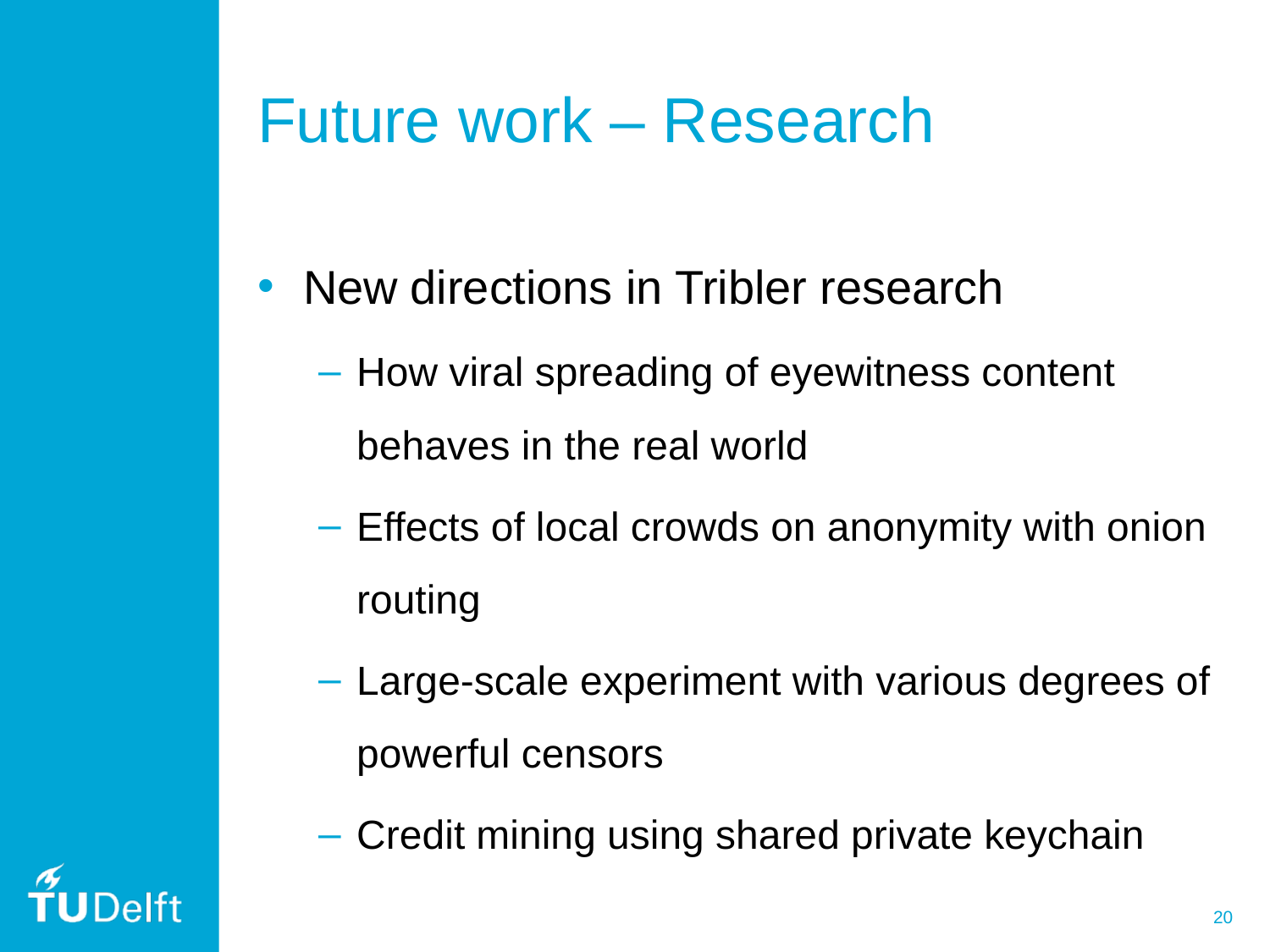

# Future work – Research
New directions in Tribler research
How viral spreading of eyewitness content behaves in the real world
Effects of local crowds on anonymity with onion routing
Large-scale experiment with various degrees of powerful censors
Credit mining using shared private keychain